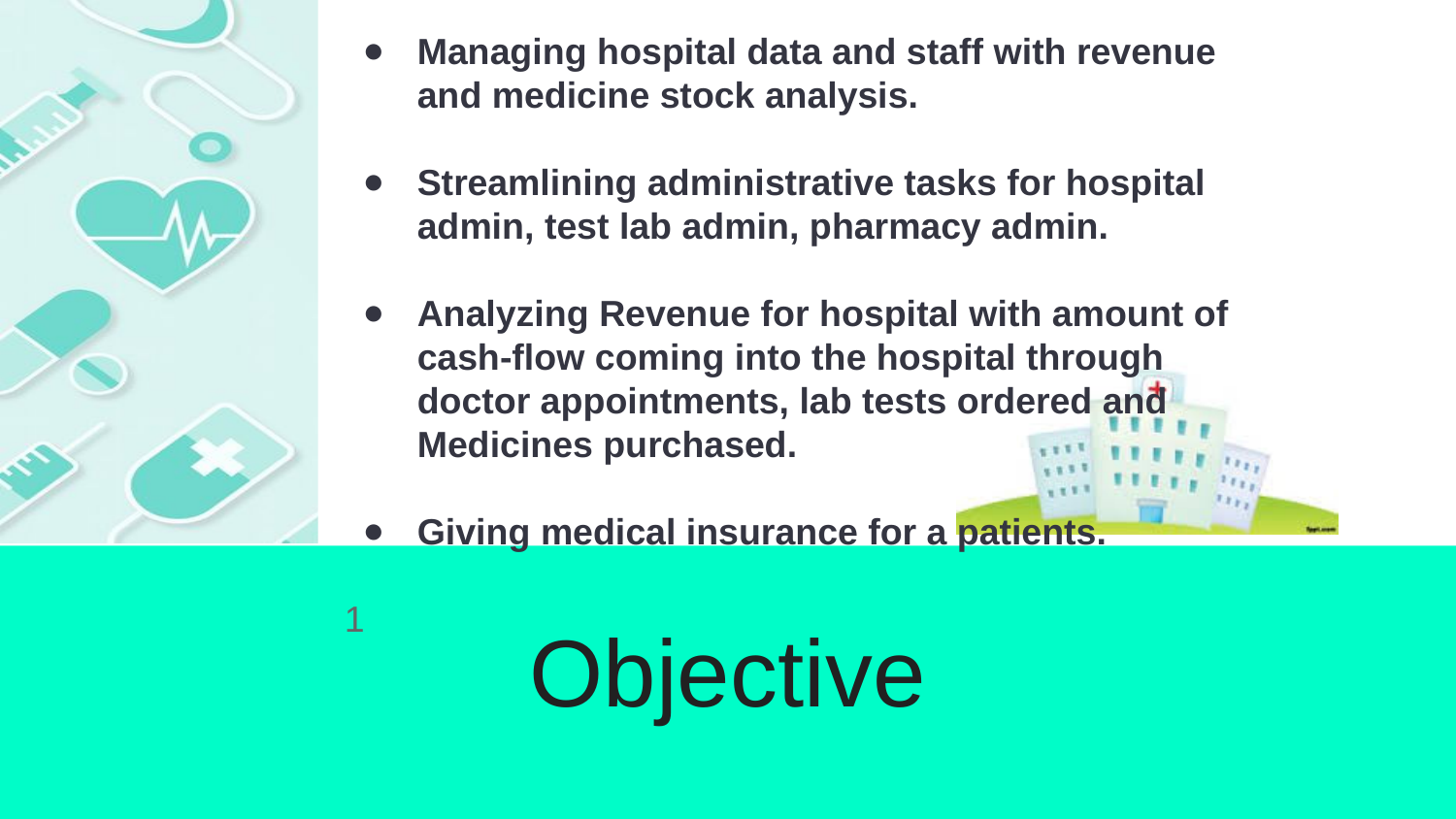

Managing hospital data and staff with revenue and medicine stock analysis.

Streamlining administrative tasks for hospital admin, test lab admin, pharmacy admin.

Analyzing Revenue for hospital with amount of cash-flow coming into the hospital through doctor appointments, lab tests ordered and Medicines purchased.

Giving medical insurance for a patients.

1
Objective